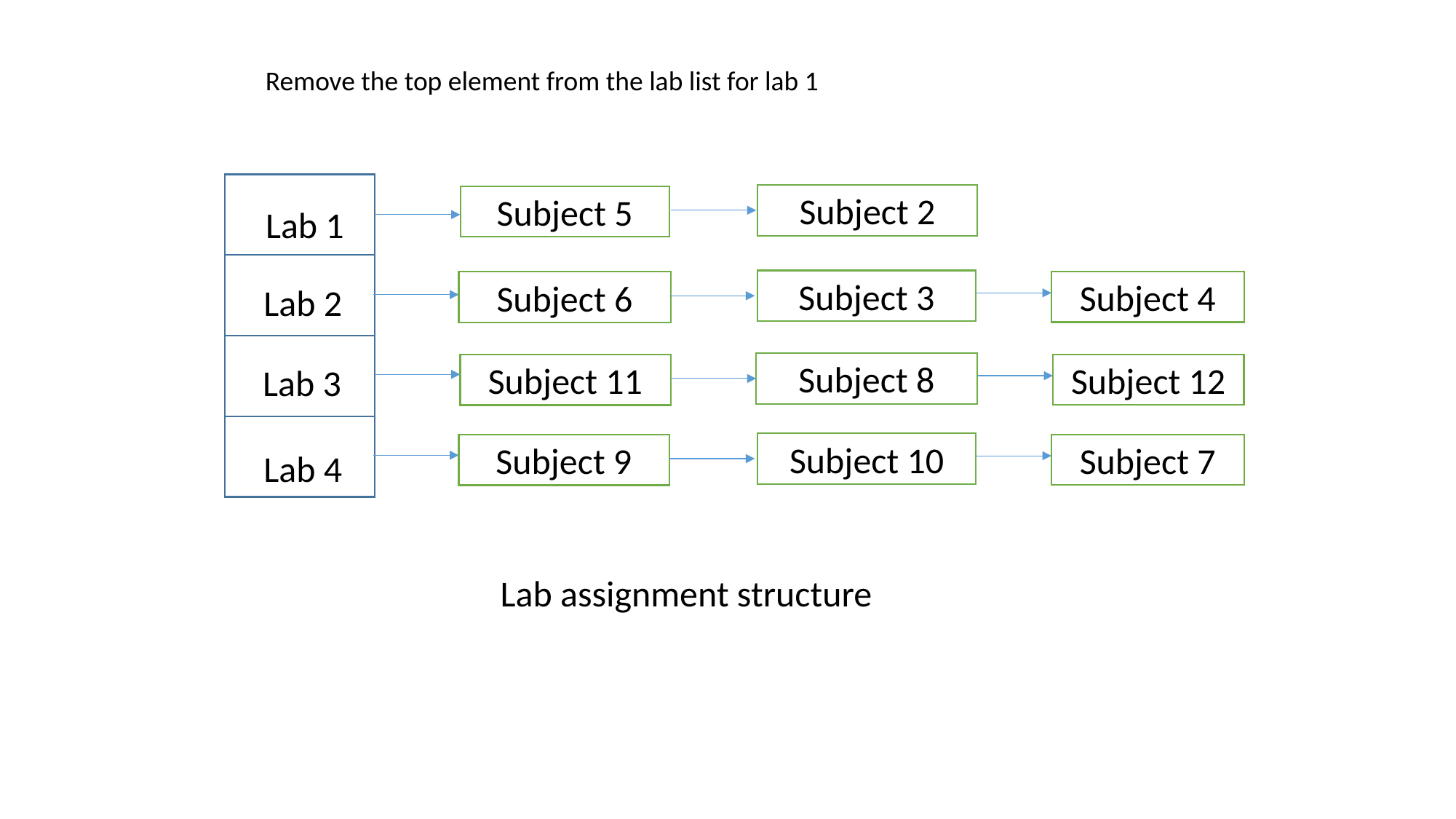

Remove the top element from the lab list for lab 1

Subject 2
Subject 5
Lab 1

Subject 3
Subject 4
Subject 6
Lab 2

Subject 8
Subject 12
Subject 11
Lab 3

Subject 10
Subject 7
Subject 9
Lab 4
Lab assignment structure